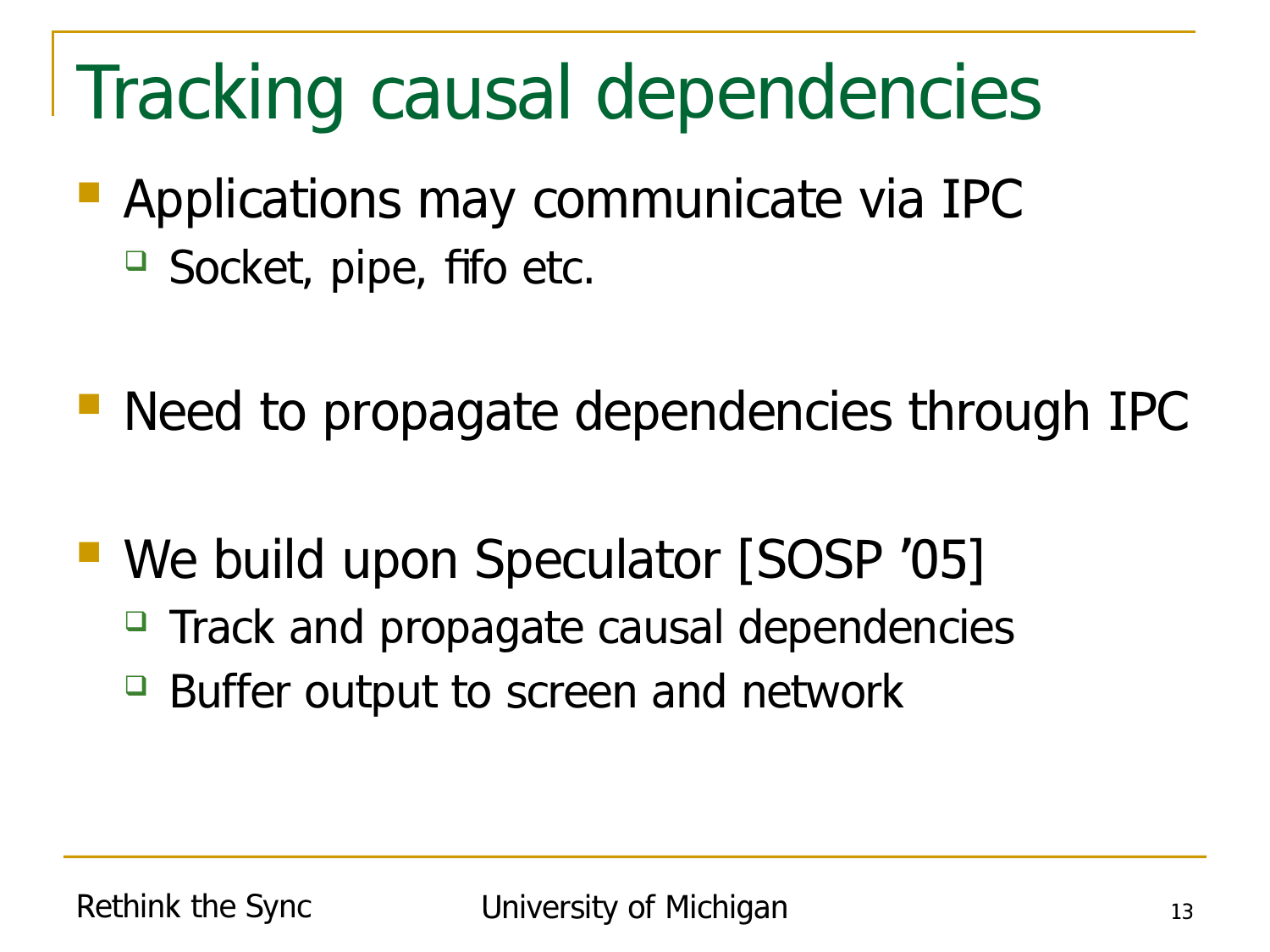

# Tracking causal dependencies
Applications may communicate via IPC
Socket, pipe, fifo etc.

Need to propagate dependencies through IPC

We build upon Speculator [SOSP ’05]
Track and propagate causal dependencies
Buffer output to screen and network
Rethink the Sync
13
University of Michigan